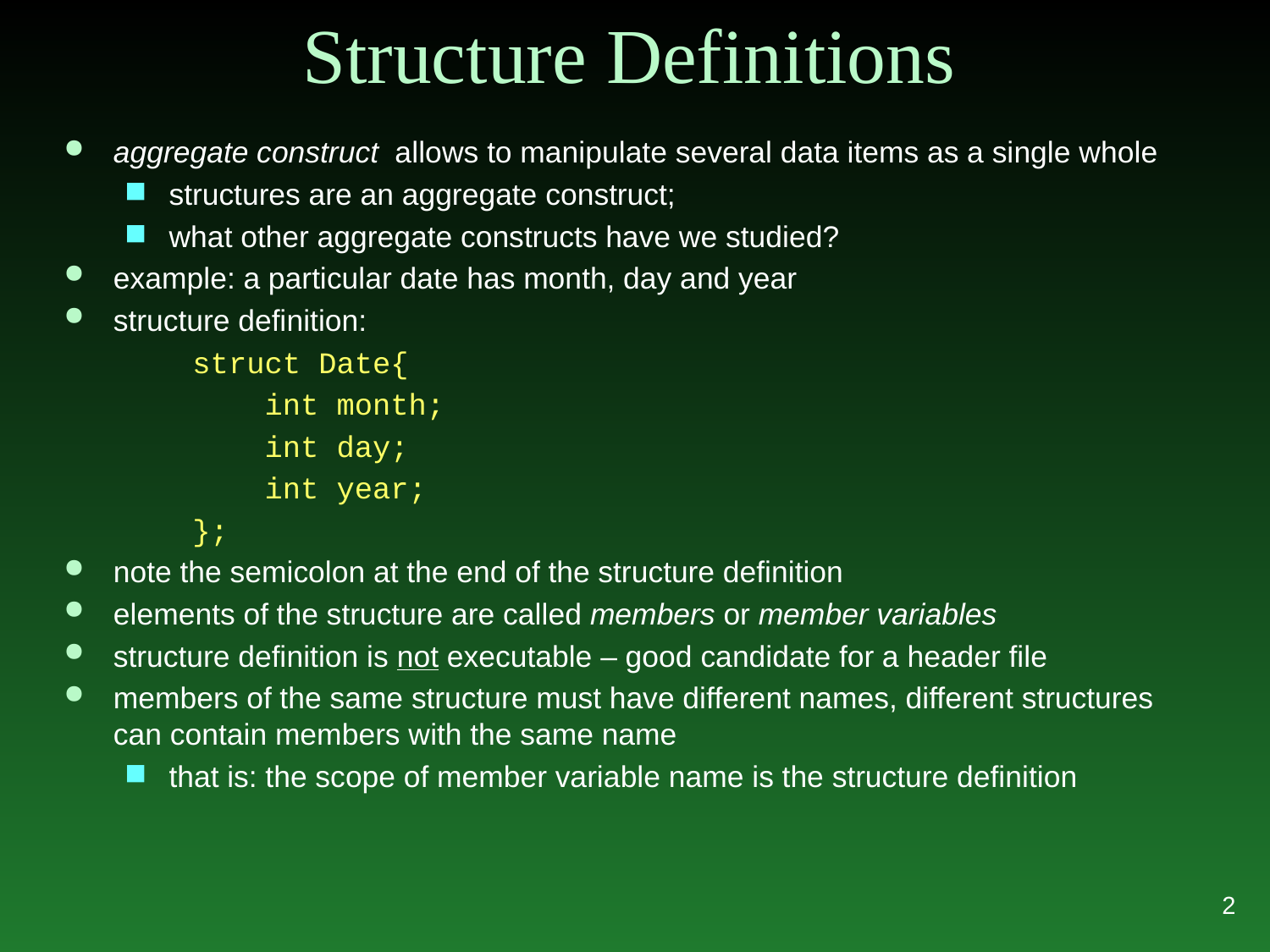

# Structure Definitions
aggregate construct  allows to manipulate several data items as a single whole
structures are an aggregate construct;
what other aggregate constructs have we studied?
example: a particular date has month, day and year
structure definition:
struct Date{
    int month;
    int day;
    int year;
};
note the semicolon at the end of the structure definition
elements of the structure are called members or member variables
structure definition is not executable – good candidate for a header file
members of the same structure must have different names, different structures can contain members with the same name
that is: the scope of member variable name is the structure definition
2